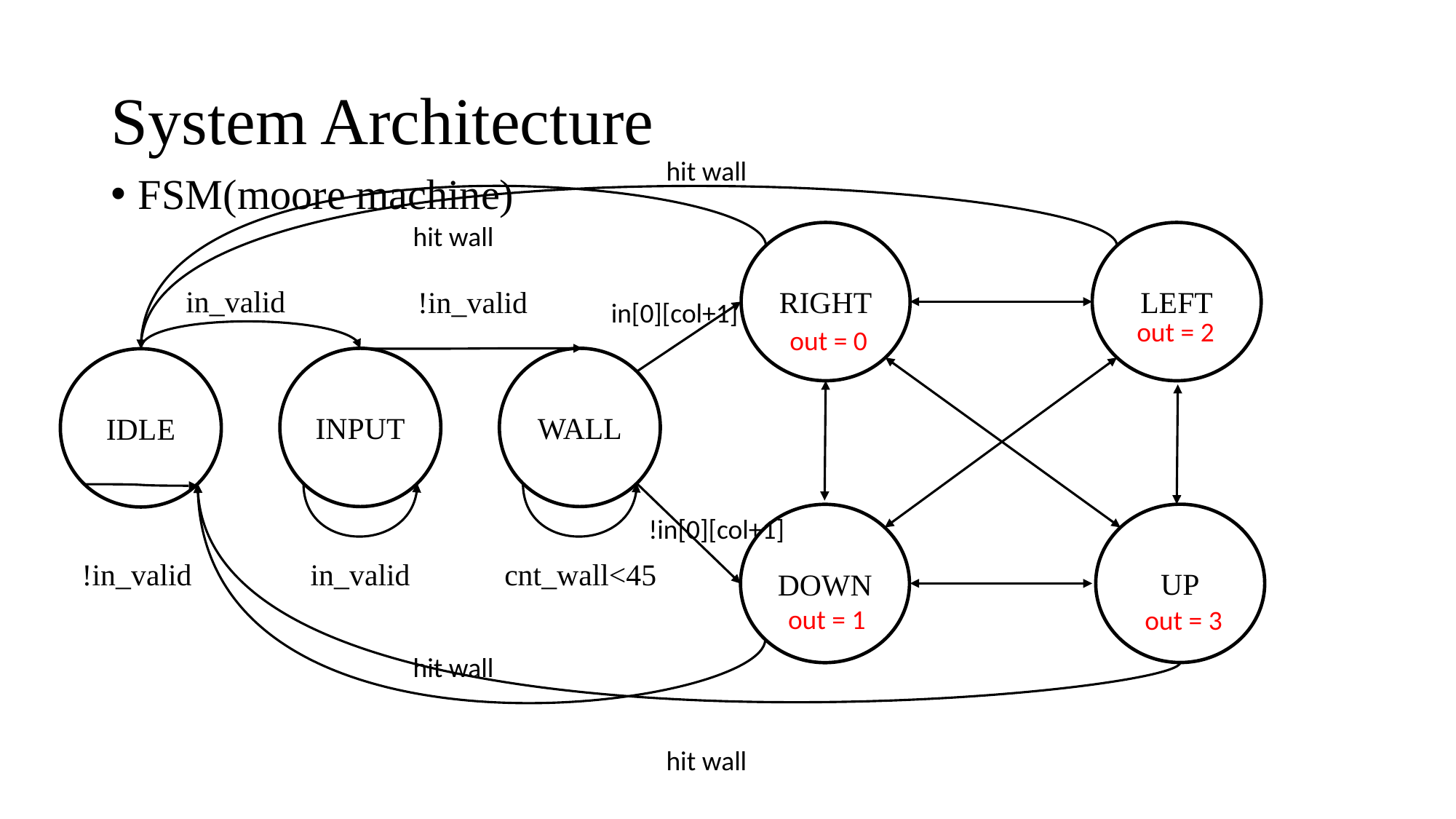

# System Architecture
hit wall
FSM(moore machine)
hit wall
RIGHT
LEFT
in_valid
!in_valid
in[0][col+1]
out = 2
out = 0
INPUT
WALL
IDLE
UP
DOWN
!in[0][col+1]
!in_valid
in_valid
cnt_wall<45
out = 1
out = 3
hit wall
hit wall